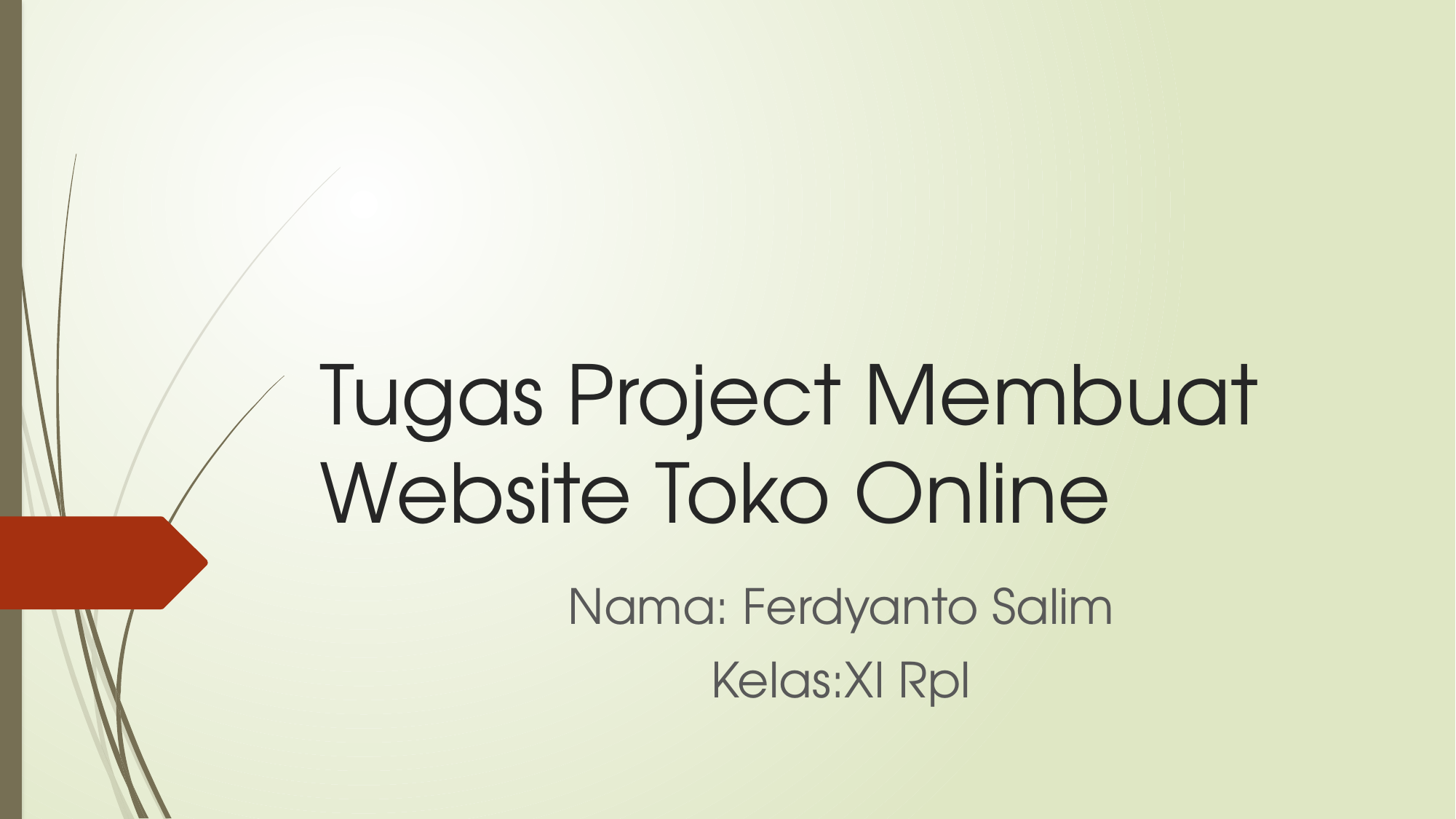

# Tugas Project Membuat Website Toko Online
Nama: Ferdyanto Salim
Kelas:XI Rpl